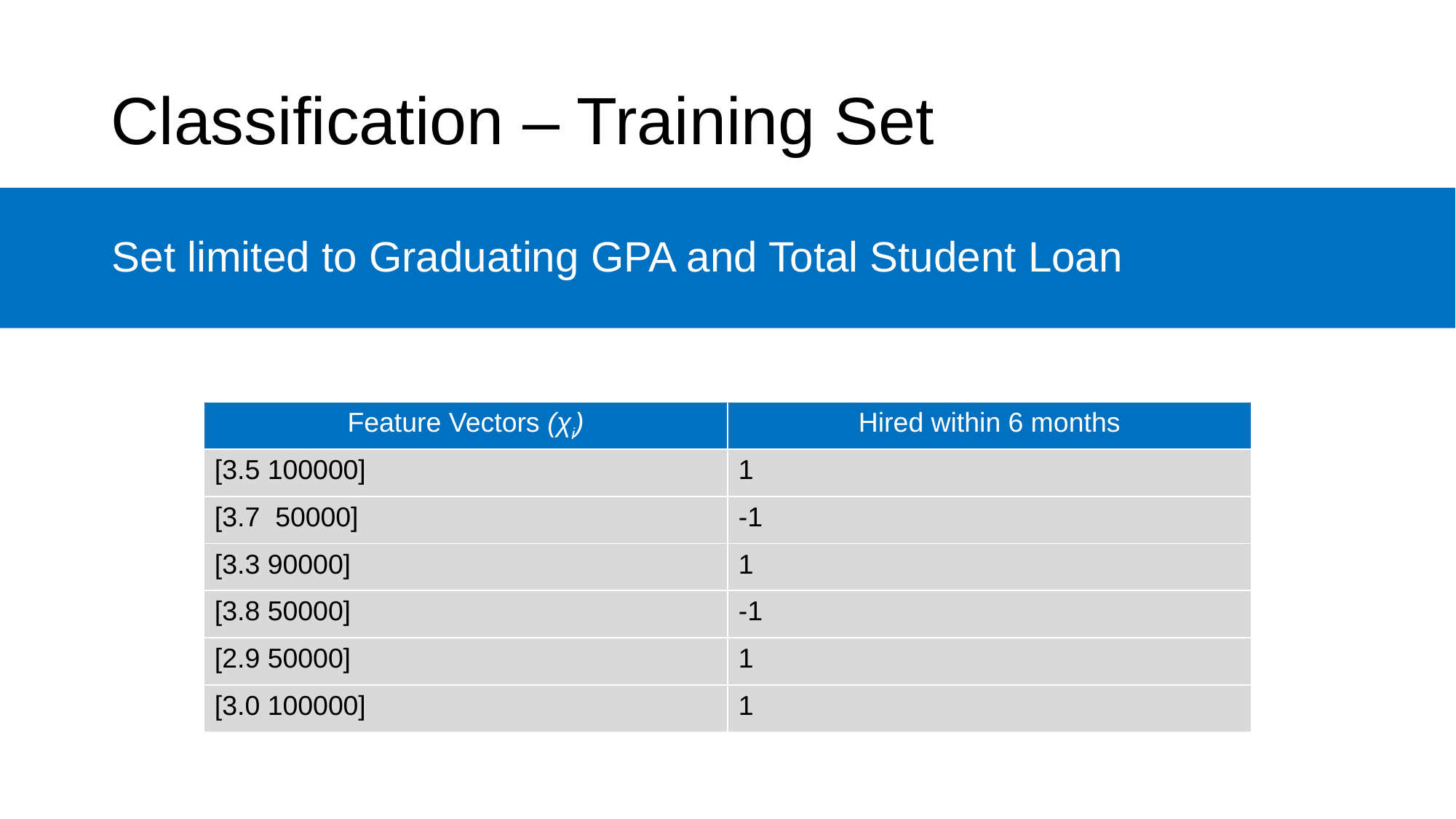

# Classification – Training Set

Set limited to Graduating GPA and Total Student Loan
| Feature Vectors (χi) | Hired within 6 months |
| --- | --- |
| [3.5 100000] | 1 |
| [3.7 50000] | -1 |
| [3.3 90000] | 1 |
| [3.8 50000] | -1 |
| [2.9 50000] | 1 |
| [3.0 100000] | 1 |